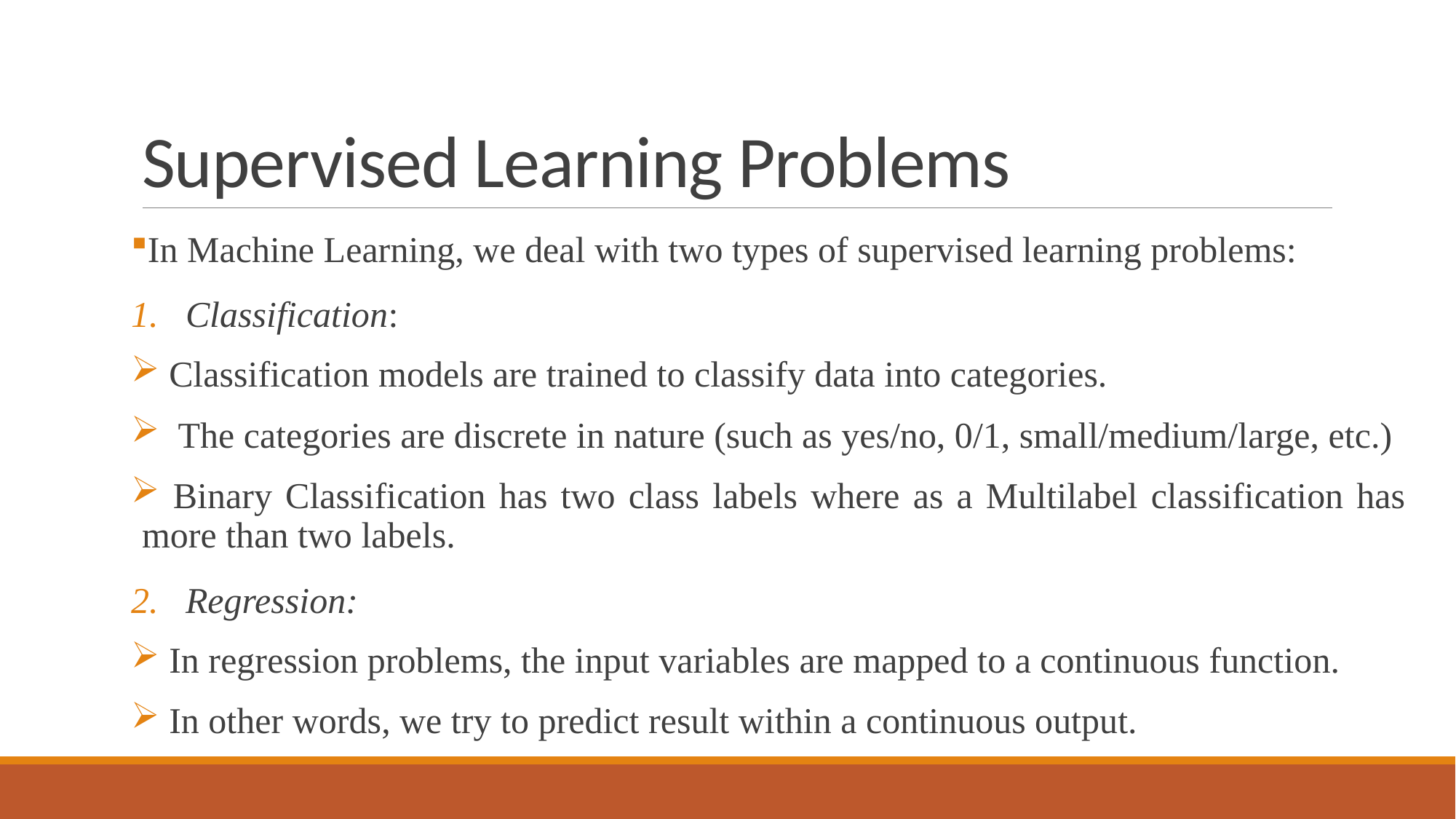

# Supervised Learning Problems
In Machine Learning, we deal with two types of supervised learning problems:
Classification:
 Classification models are trained to classify data into categories.
  The categories are discrete in nature (such as yes/no, 0/1, small/medium/large, etc.)
 Binary Classification has two class labels where as a Multilabel classification has more than two labels.
Regression:
 In regression problems, the input variables are mapped to a continuous function.
 In other words, we try to predict result within a continuous output.